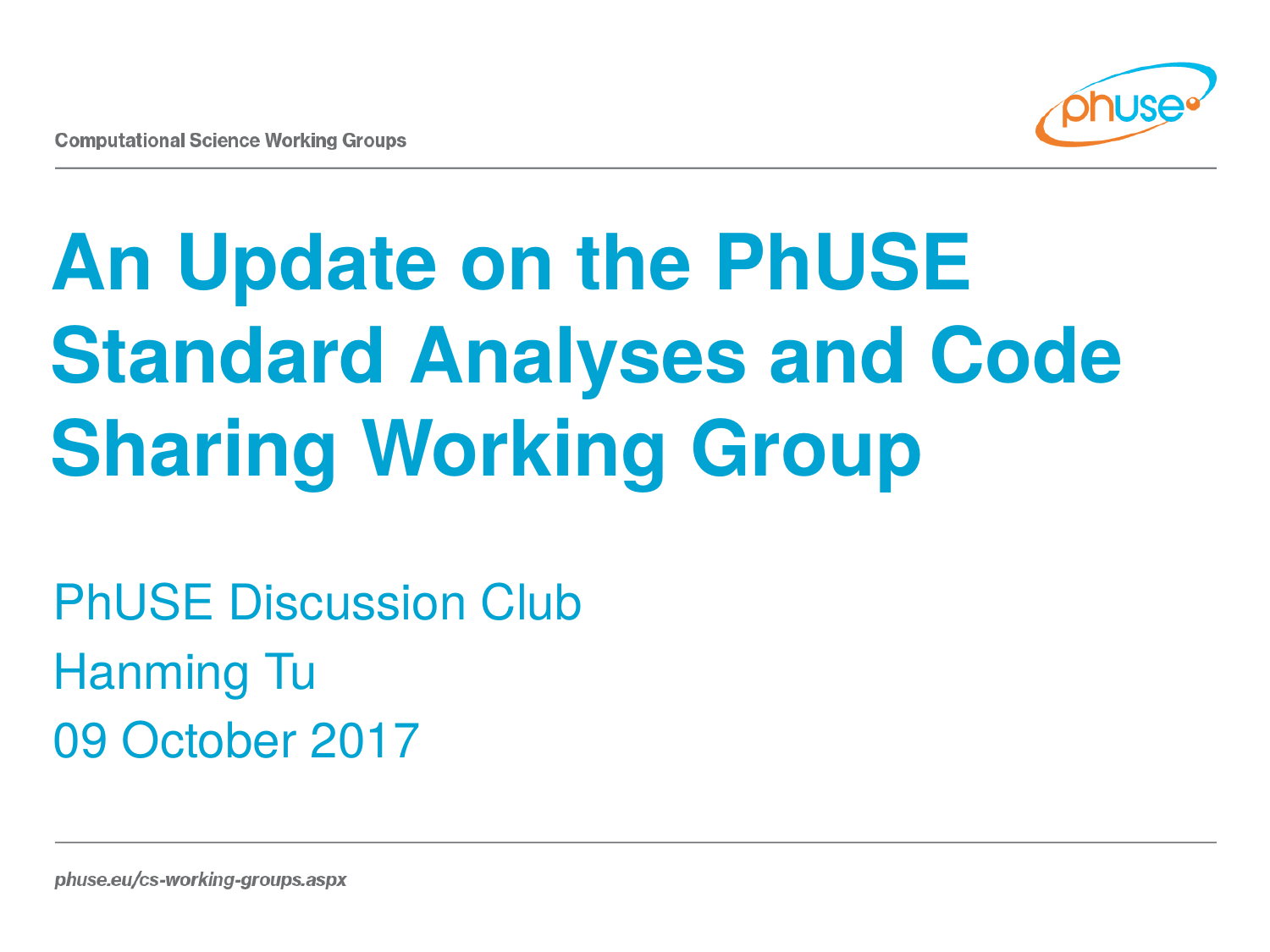

An Update on the PhUSE Standard Analyses and Code Sharing Working Group
PhUSE Discussion Club
Hanming Tu
09 October 2017